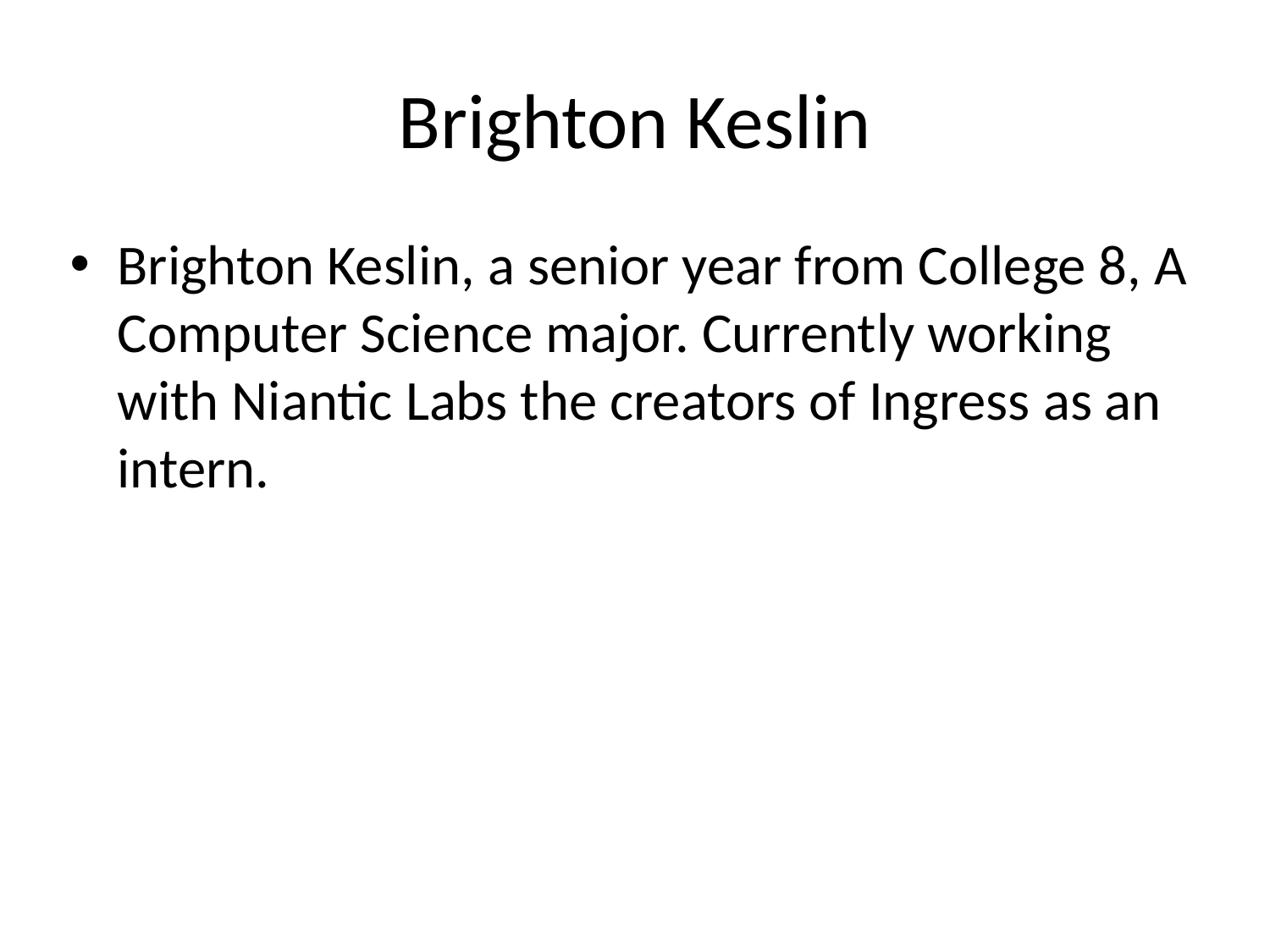

# Brighton Keslin
Brighton Keslin, a senior year from College 8, A Computer Science major. Currently working with Niantic Labs the creators of Ingress as an intern.
4